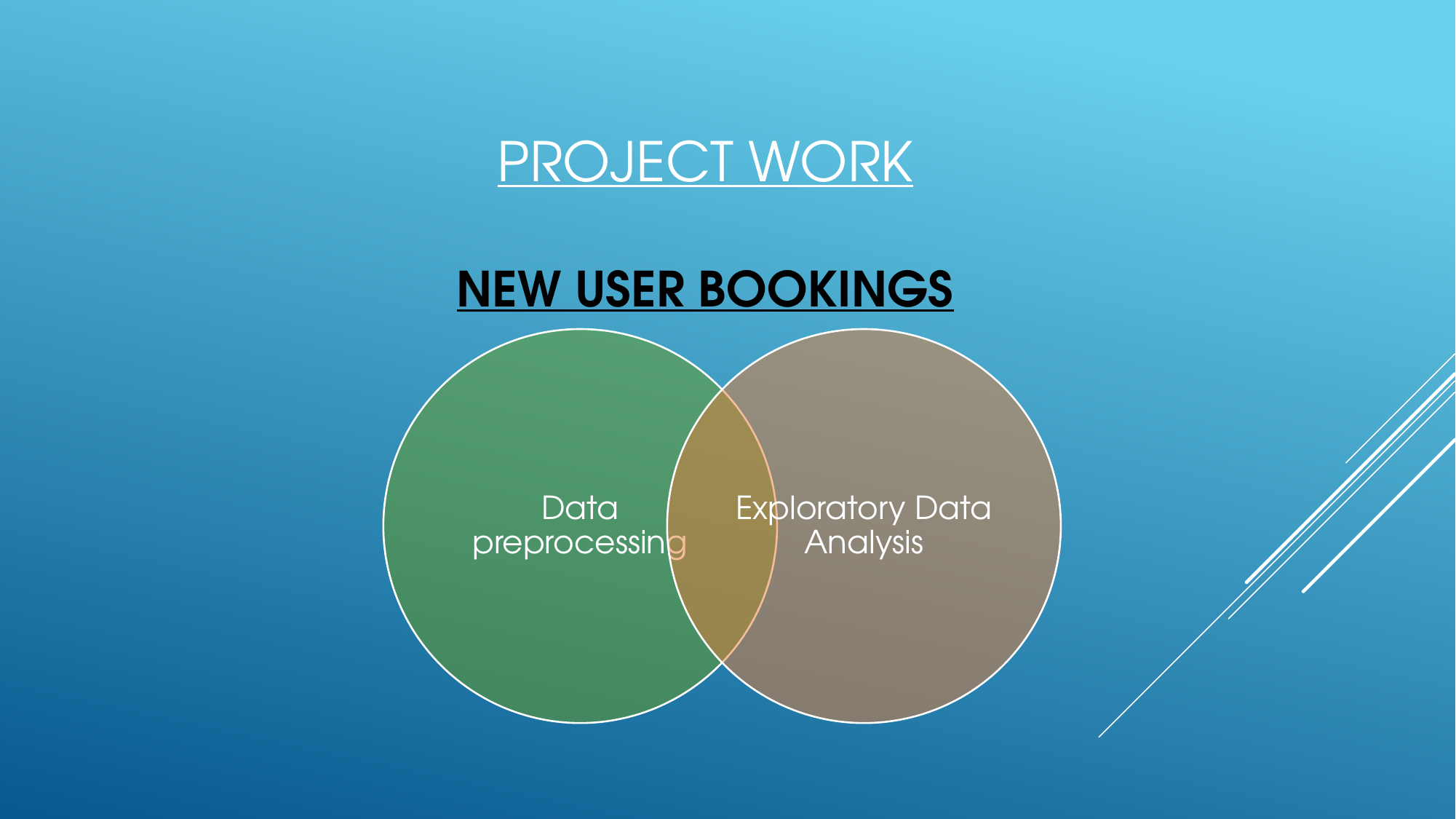

# Project work New User Bookings
Data preprocessing
Exploratory Data Analysis